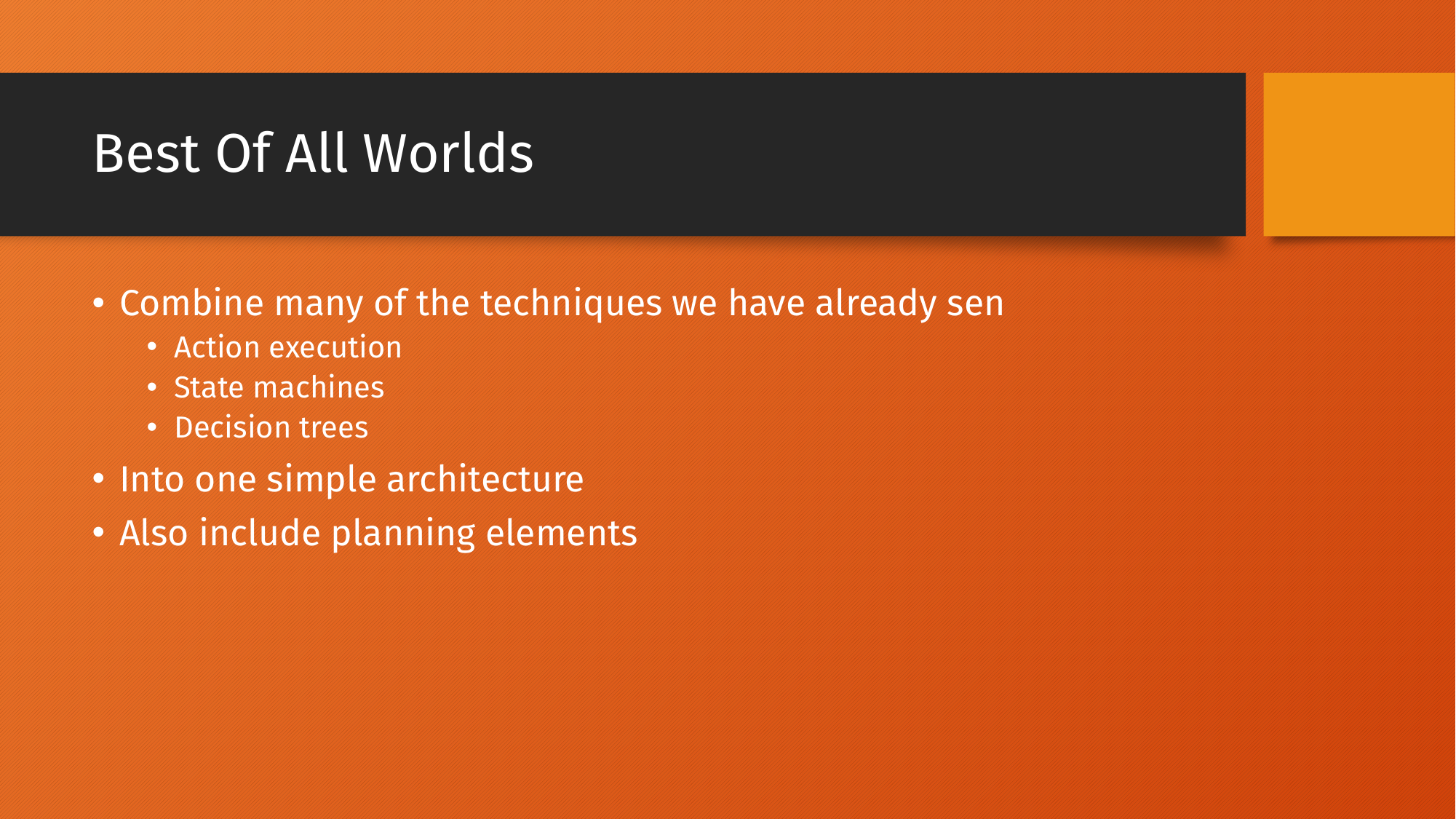

# Best Of All Worlds
Combine many of the techniques we have already sen
Action execution
State machines
Decision trees
Into one simple architecture
Also include planning elements